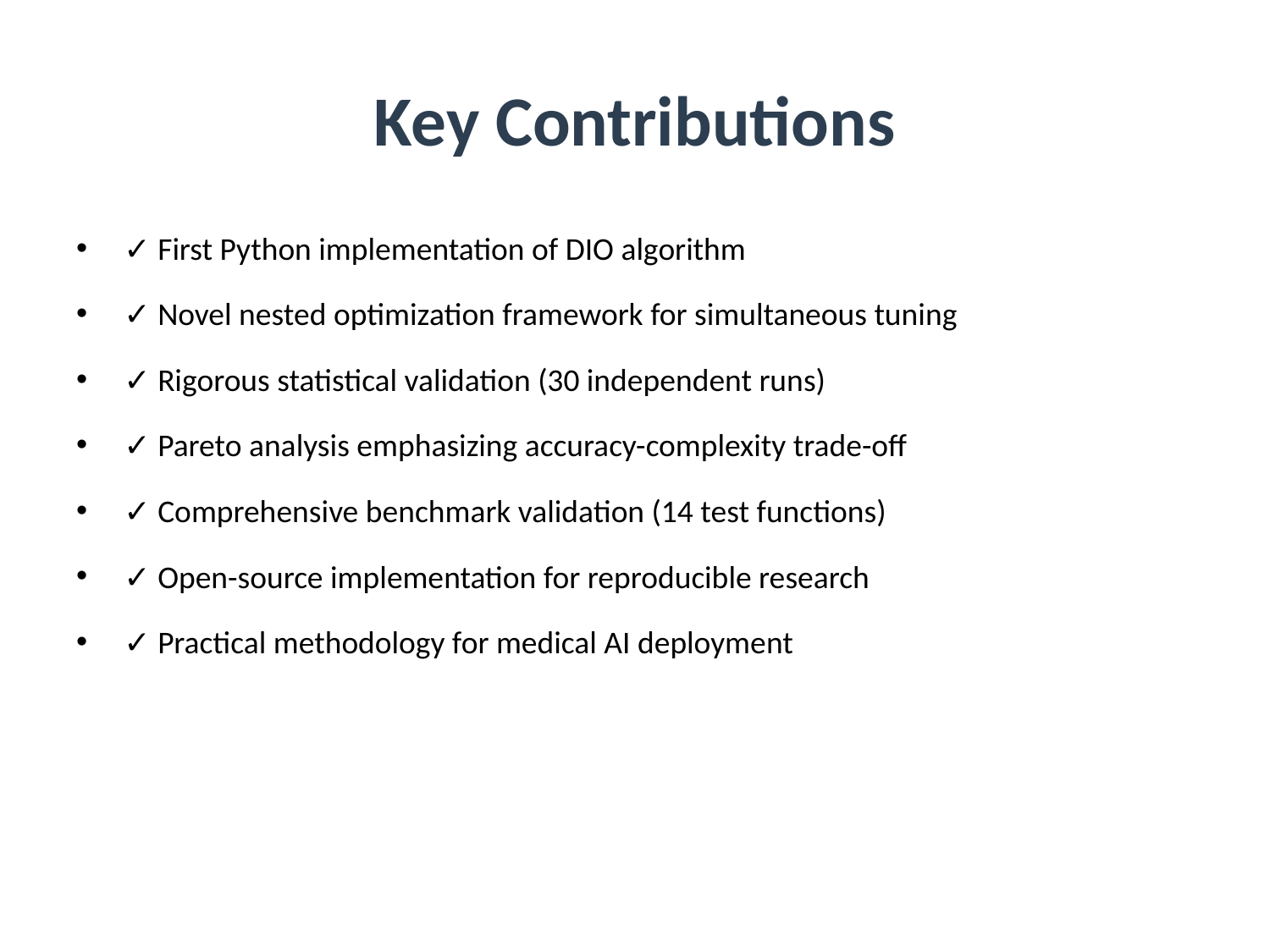

# Key Contributions
✓ First Python implementation of DIO algorithm
✓ Novel nested optimization framework for simultaneous tuning
✓ Rigorous statistical validation (30 independent runs)
✓ Pareto analysis emphasizing accuracy-complexity trade-off
✓ Comprehensive benchmark validation (14 test functions)
✓ Open-source implementation for reproducible research
✓ Practical methodology for medical AI deployment